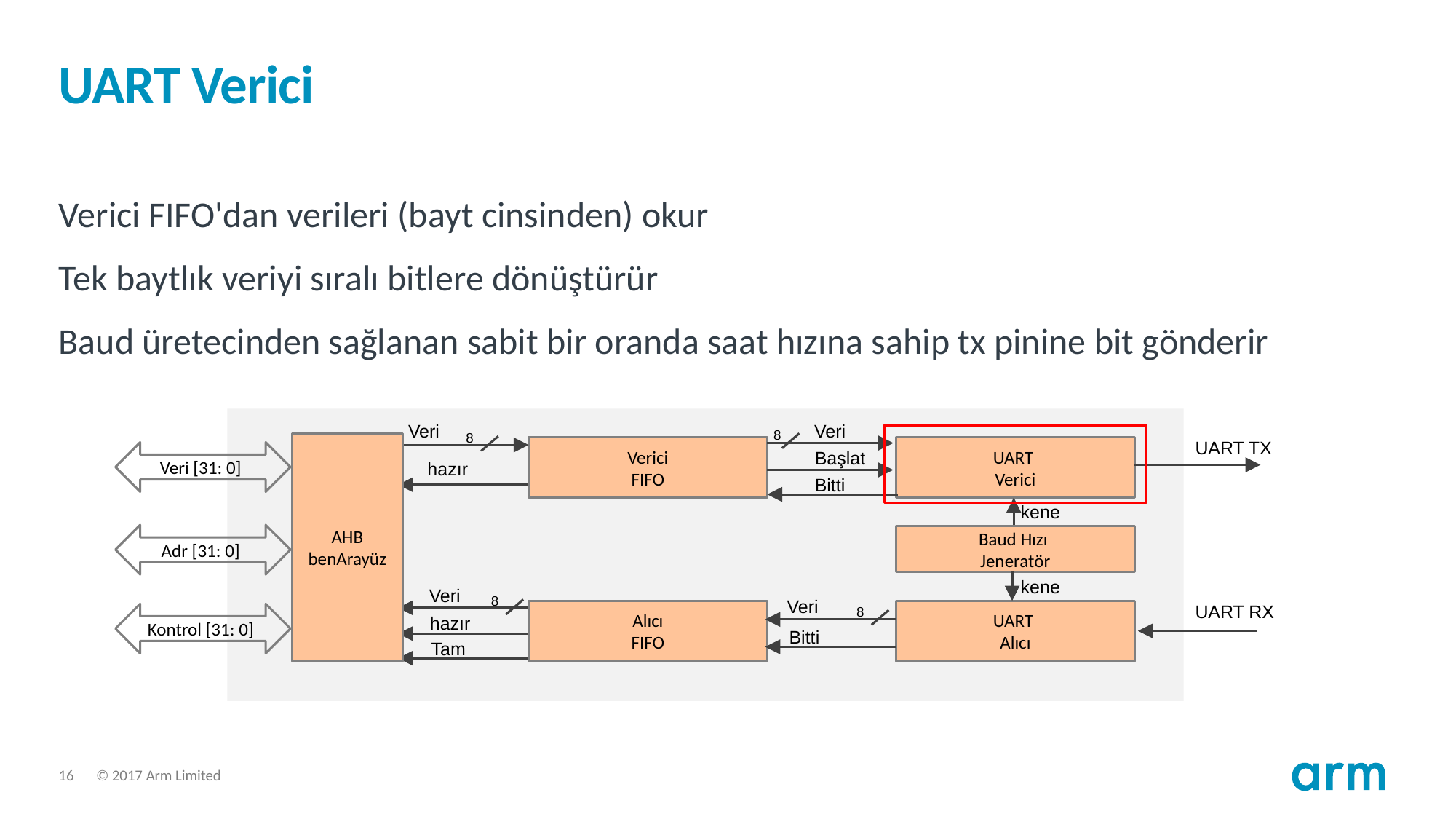

# UART Verici
Verici FIFO'dan verileri (bayt cinsinden) okur
Tek baytlık veriyi sıralı bitlere dönüştürür
Baud üretecinden sağlanan sabit bir oranda saat hızına sahip tx pinine bit gönderir

Veri
Veri
8
8

UART TX
AHB
benArayüz
Verici
FIFO
UART
Verici
Başlat
Veri [31: 0]
hazır
Bitti
kene
Adr [31: 0]
Baud Hızı
Jeneratör
kene
Veri
8
Veri
UART RX
8
Alıcı
FIFO
UART
Alıcı
Kontrol [31: 0]
hazır
Bitti
Tam